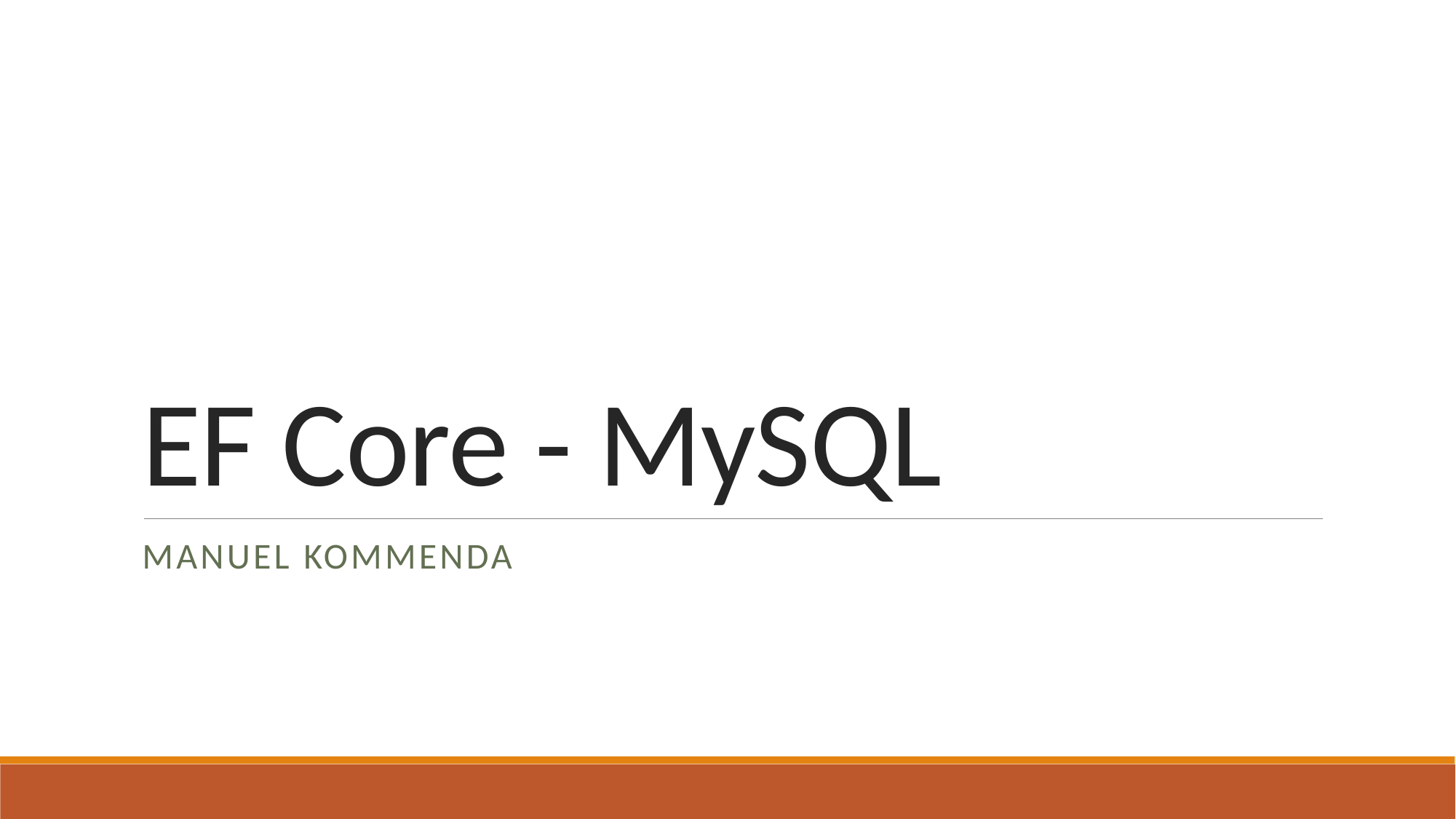

# EF Core - MySQL
Manuel kommenda